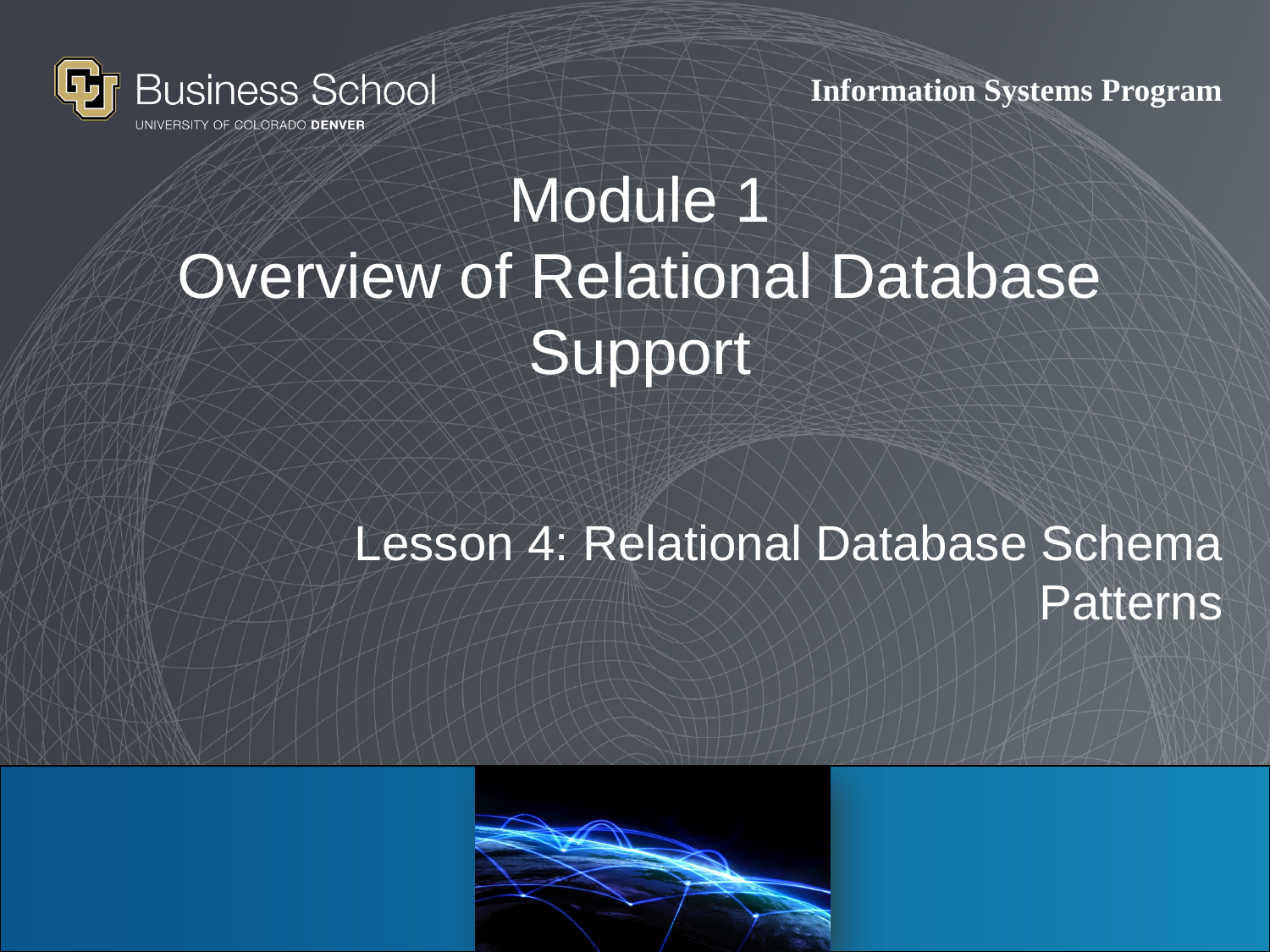

# Module 1 Overview of Relational Database Support
Lesson 4: Relational Database Schema Patterns